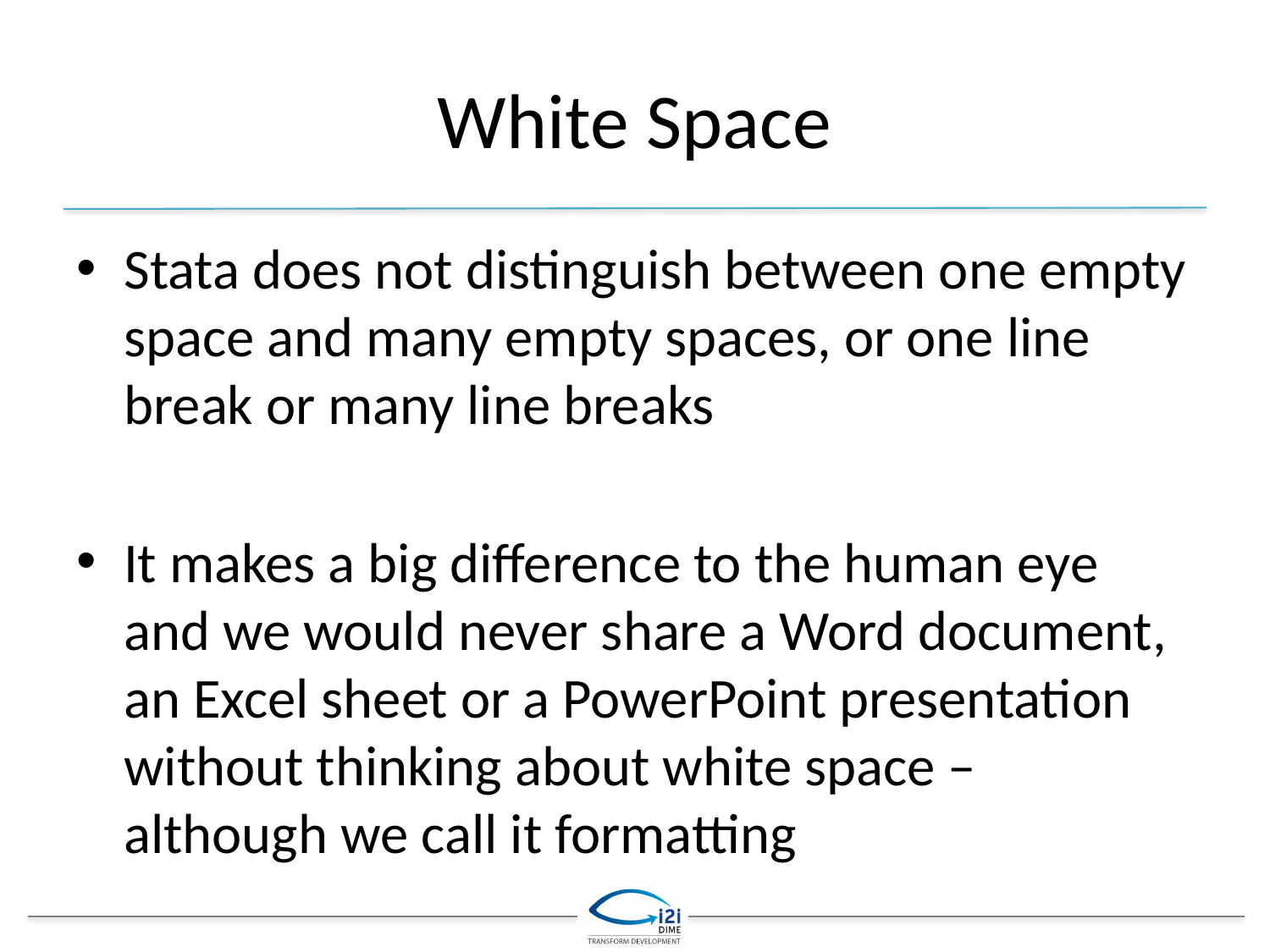

# White Space
Stata does not distinguish between one empty space and many empty spaces, or one line break or many line breaks

It makes a big difference to the human eye and we would never share a Word document, an Excel sheet or a PowerPoint presentation without thinking about white space – although we call it formatting